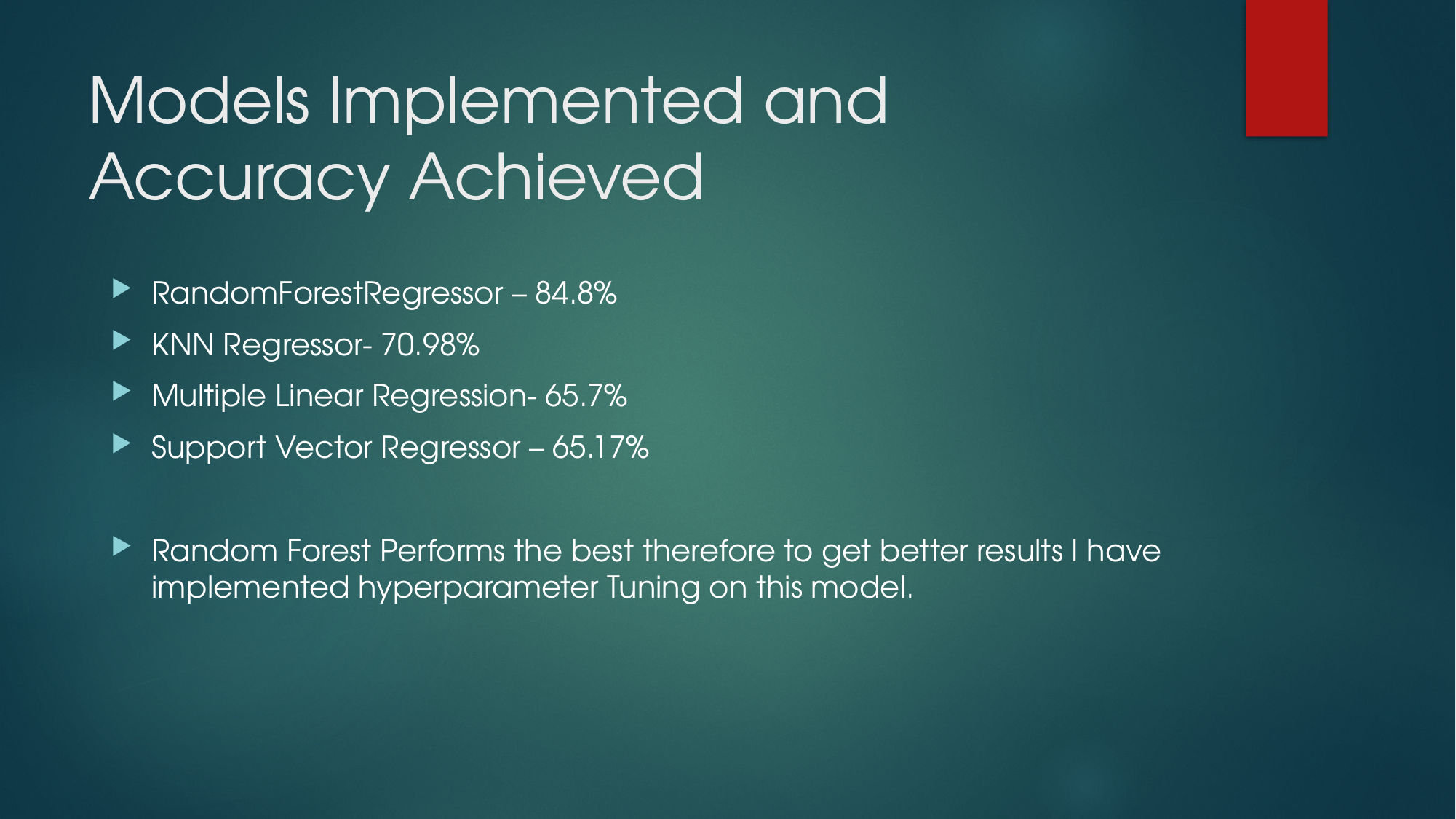

# Models Implemented and Accuracy Achieved
RandomForestRegressor – 84.8%
KNN Regressor- 70.98%
Multiple Linear Regression- 65.7%
Support Vector Regressor – 65.17%

Random Forest Performs the best therefore to get better results I have implemented hyperparameter Tuning on this model.